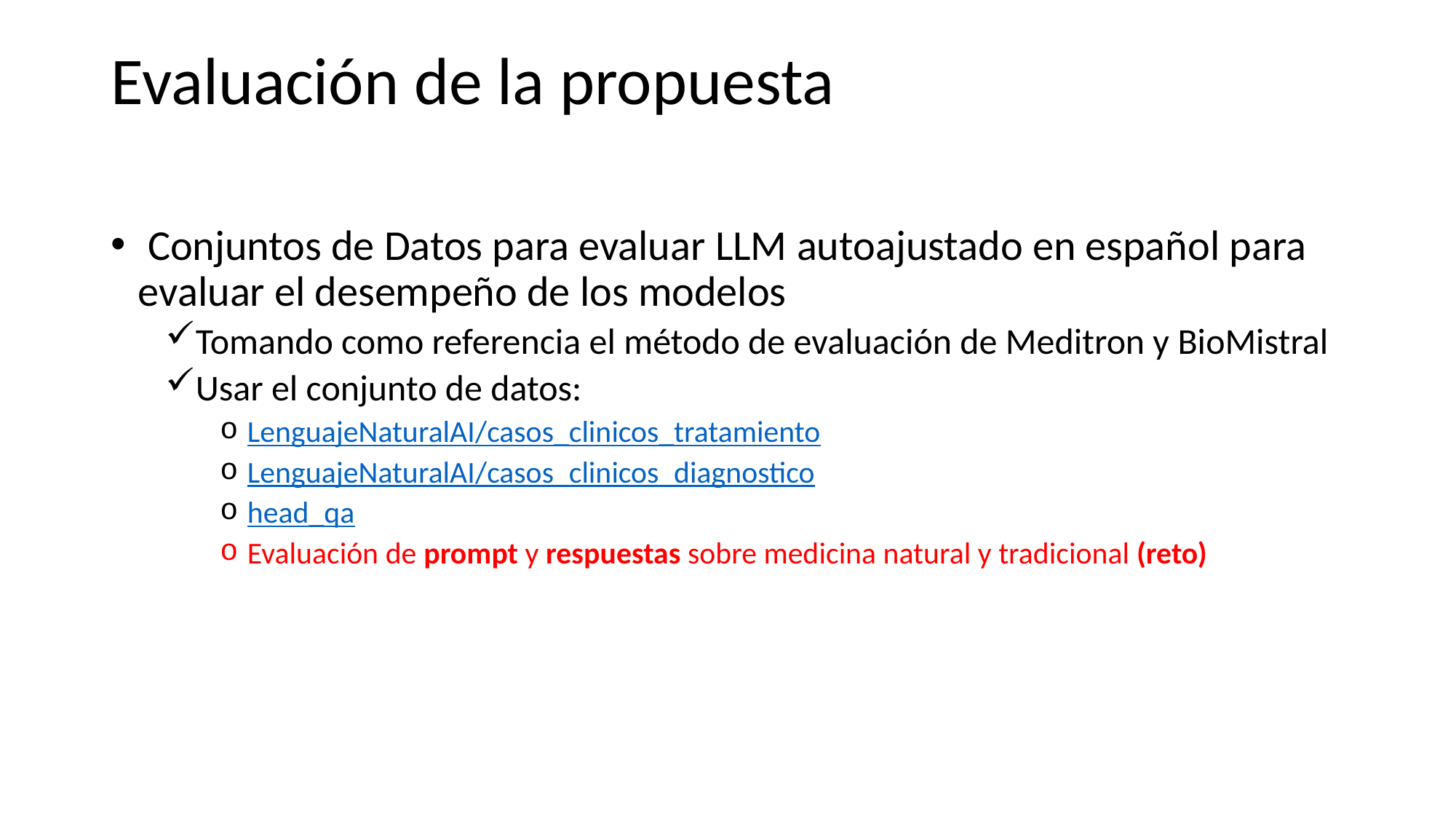

# Evaluación de la propuesta
 Conjuntos de Datos para evaluar LLM autoajustado en español para evaluar el desempeño de los modelos
Tomando como referencia el método de evaluación de Meditron y BioMistral
Usar el conjunto de datos:
LenguajeNaturalAI/casos_clinicos_tratamiento
LenguajeNaturalAI/casos_clinicos_diagnostico
head_qa
Evaluación de prompt y respuestas sobre medicina natural y tradicional (reto)